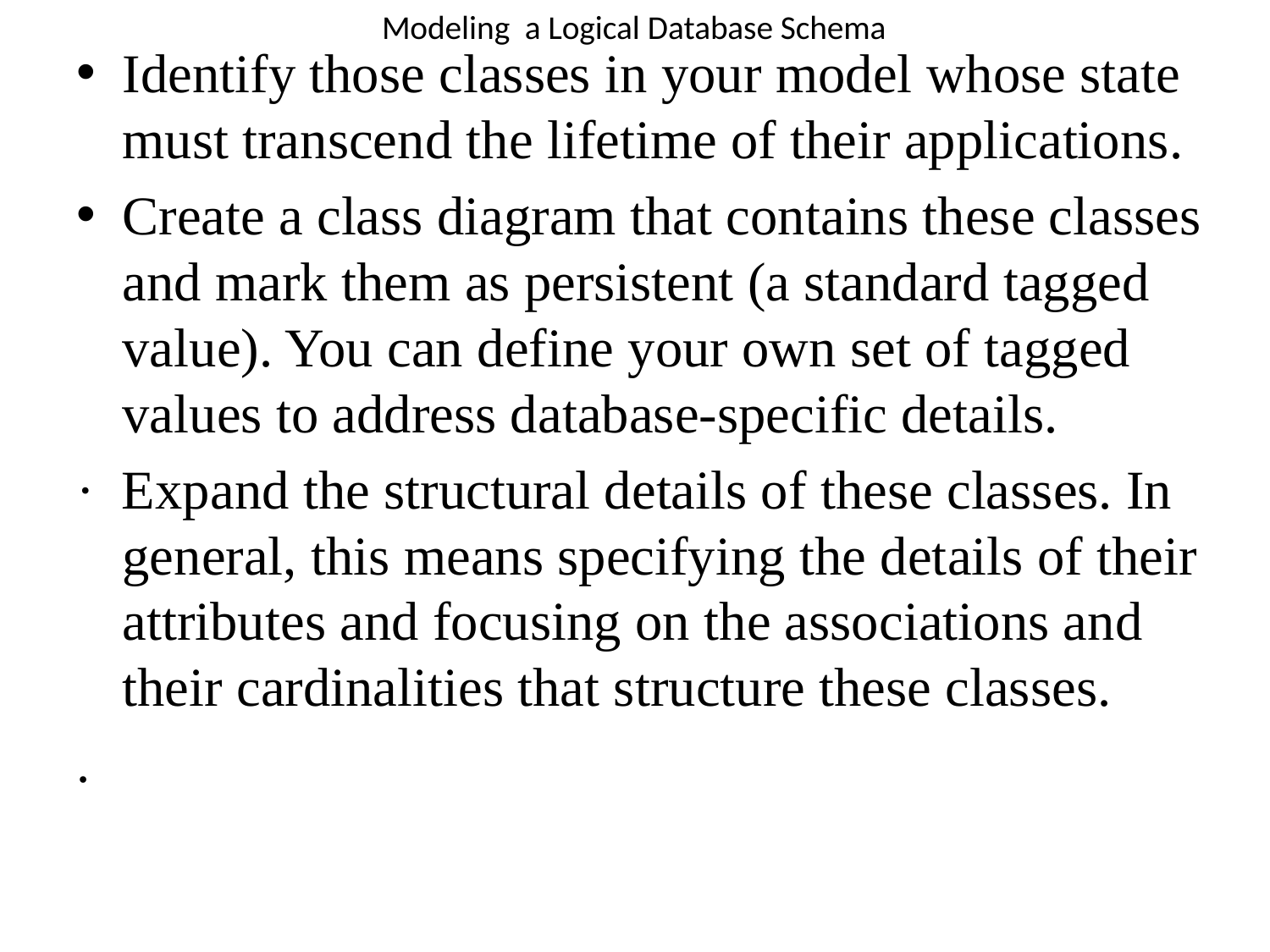

# Modeling  a Logical Database Schema
Identify those classes in your model whose state must transcend the lifetime of their applications.
Create a class diagram that contains these classes and mark them as persistent (a standard tagged value). You can define your own set of tagged values to address database-specific details.
·  Expand the structural details of these classes. In general, this means specifying the details of their attributes and focusing on the associations and their cardinalities that structure these classes.
.